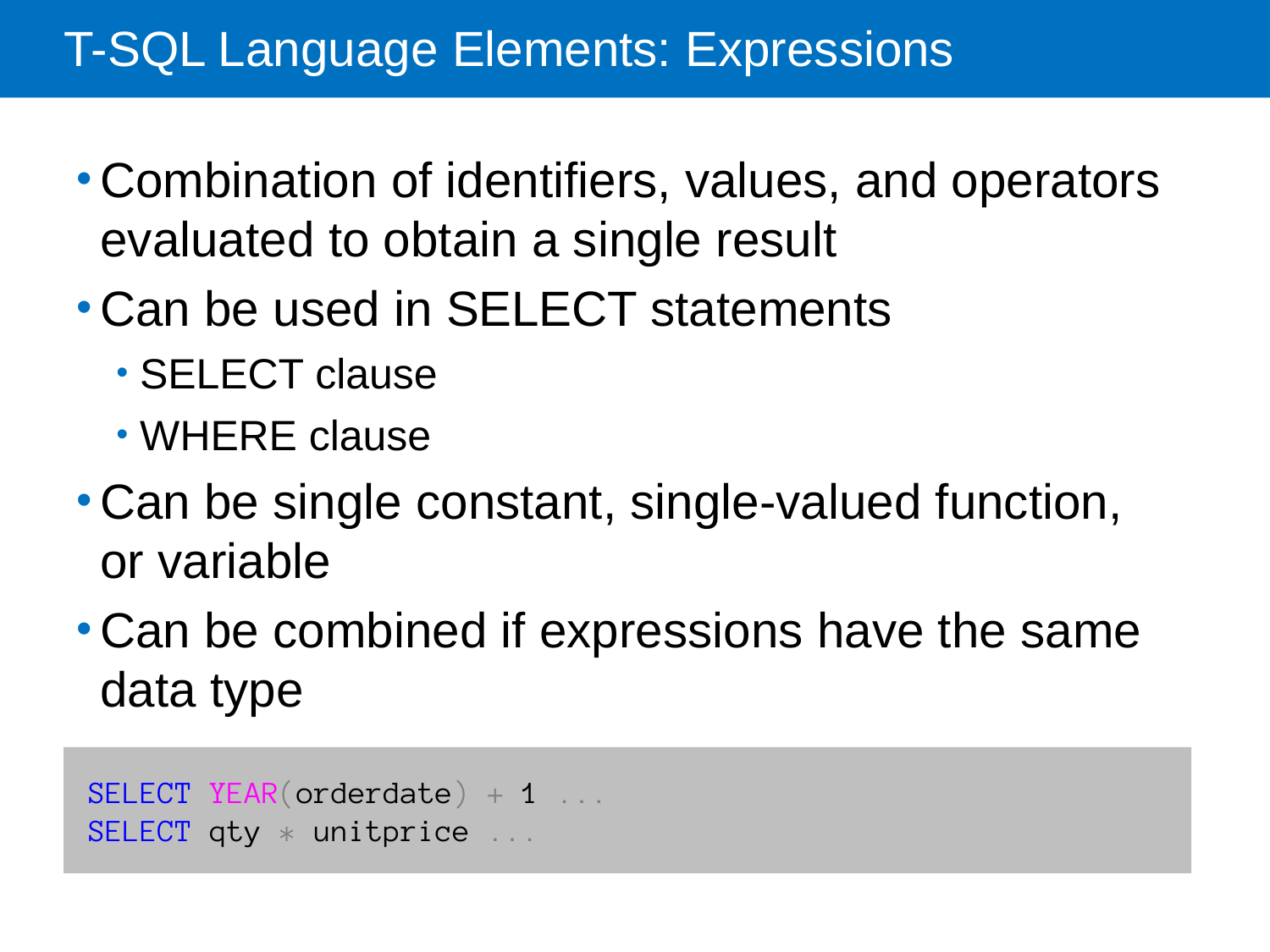

# T-SQL Language Elements: Expressions
Combination of identifiers, values, and operators evaluated to obtain a single result
Can be used in SELECT statements
SELECT clause
WHERE clause
Can be single constant, single-valued function, or variable
Can be combined if expressions have the same data type
SELECT YEAR(orderdate) + 1 ...
SELECT qty * unitprice ...